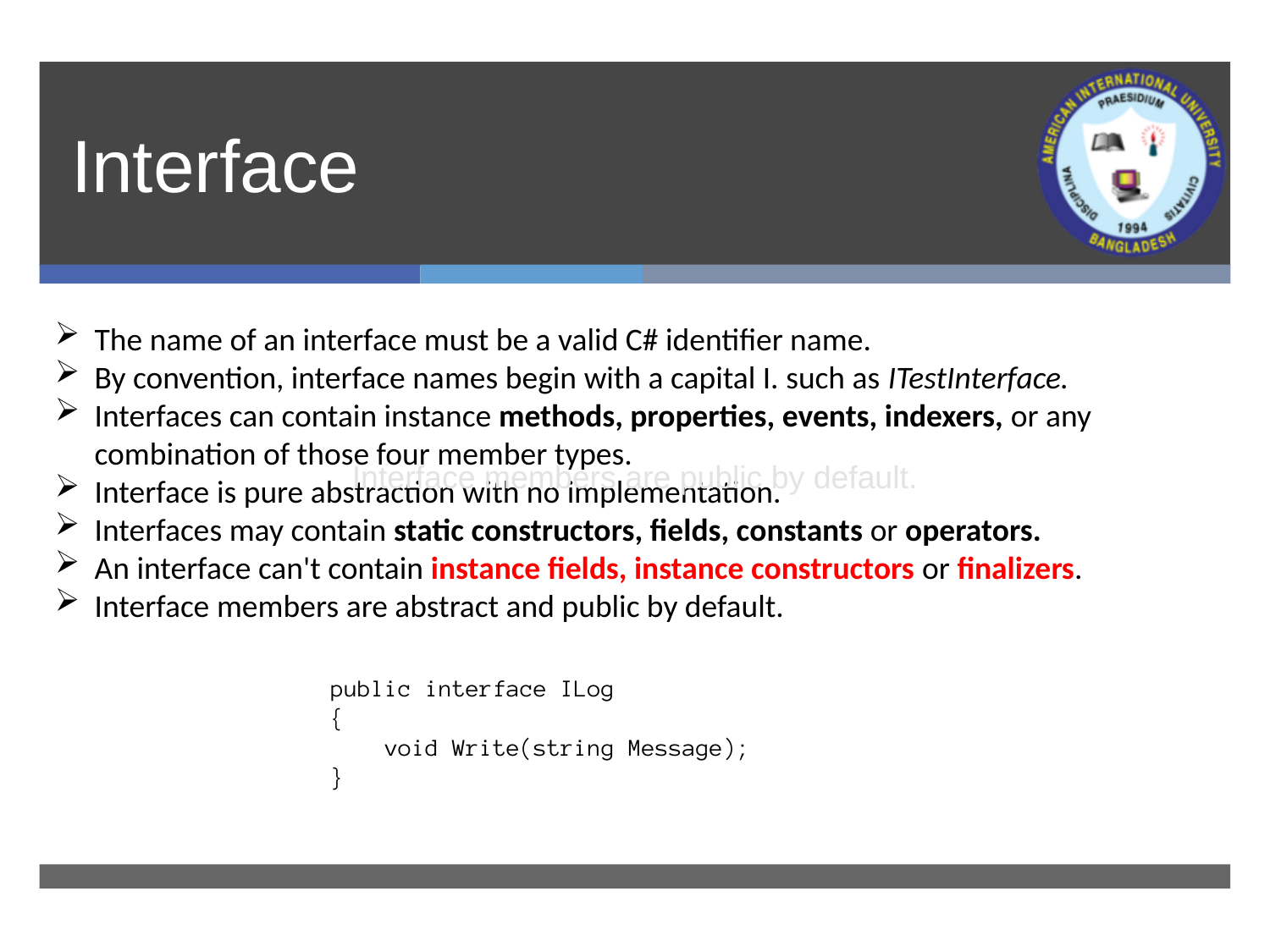

# Interface
The name of an interface must be a valid C# identifier name.
By convention, interface names begin with a capital I. such as ITestInterface.
Interfaces can contain instance methods, properties, events, indexers, or any combination of those four member types.
Interface is pure abstraction with no implementation.
Interfaces may contain static constructors, fields, constants or operators.
An interface can't contain instance fields, instance constructors or finalizers.
Interface members are abstract and public by default.
Interface members are public by default.
public interface ILog
{
    void Write(string Message);
}